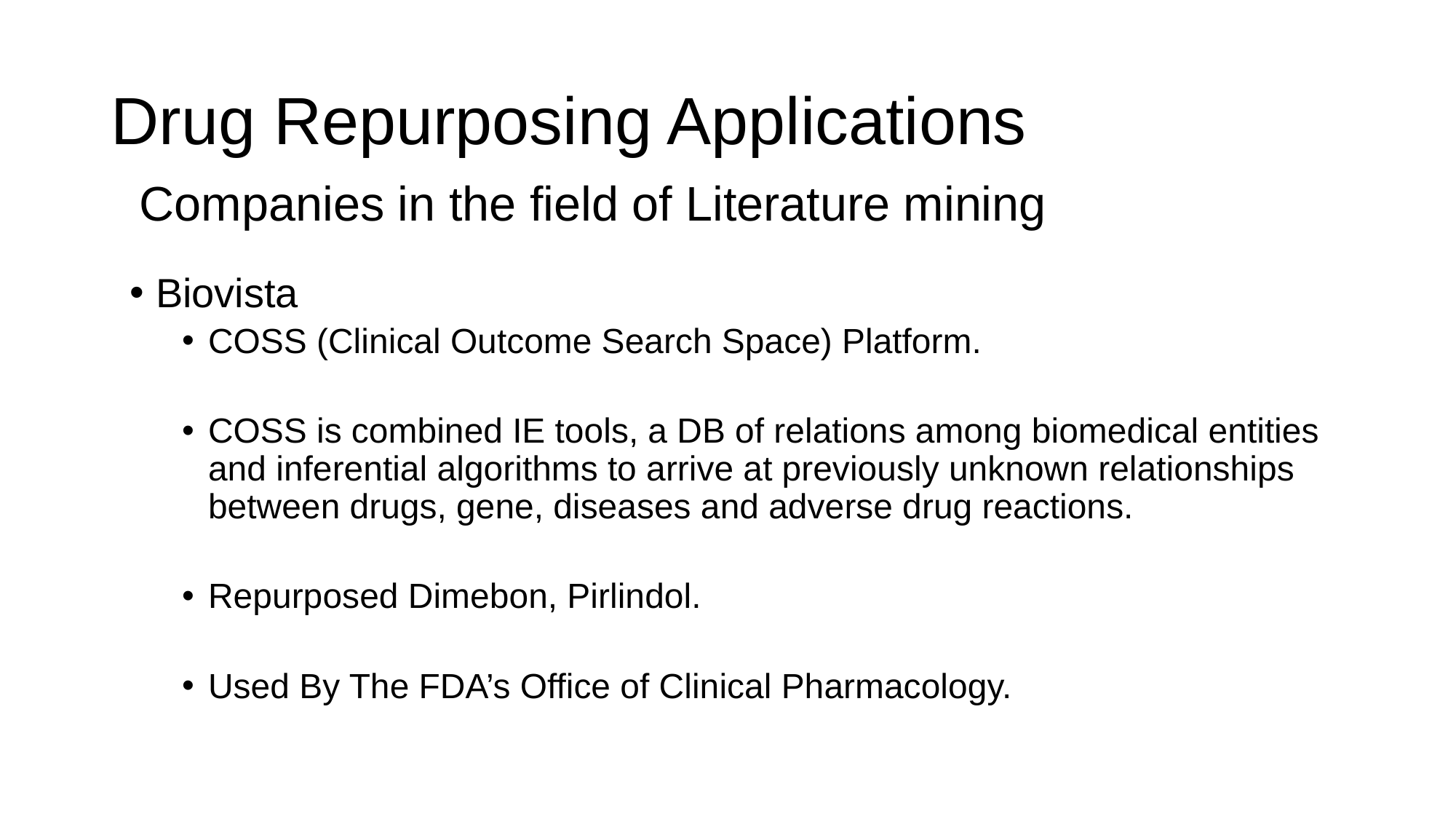

# Drug Repurposing Applications
Companies in the field of Literature mining
Biovista
COSS (Clinical Outcome Search Space) Platform.

COSS is combined IE tools, a DB of relations among biomedical entities and inferential algorithms to arrive at previously unknown relationships between drugs, gene, diseases and adverse drug reactions.

Repurposed Dimebon, Pirlindol.

Used By The FDA’s Office of Clinical Pharmacology.